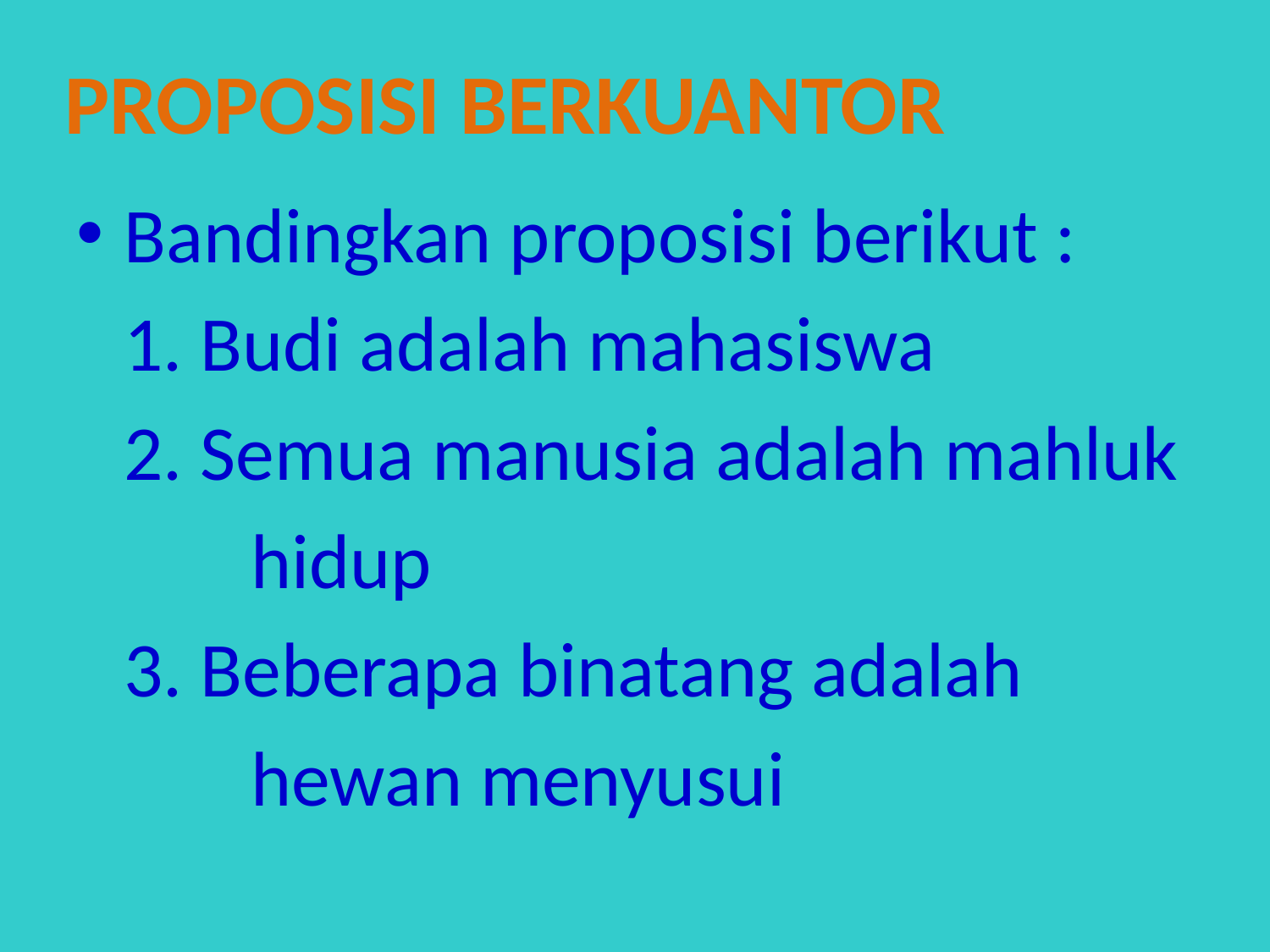

Proposisi berkuantor
Bandingkan proposisi berikut :
	1. Budi adalah mahasiswa
	2. Semua manusia adalah mahluk
		hidup
	3. Beberapa binatang adalah
		hewan menyusui